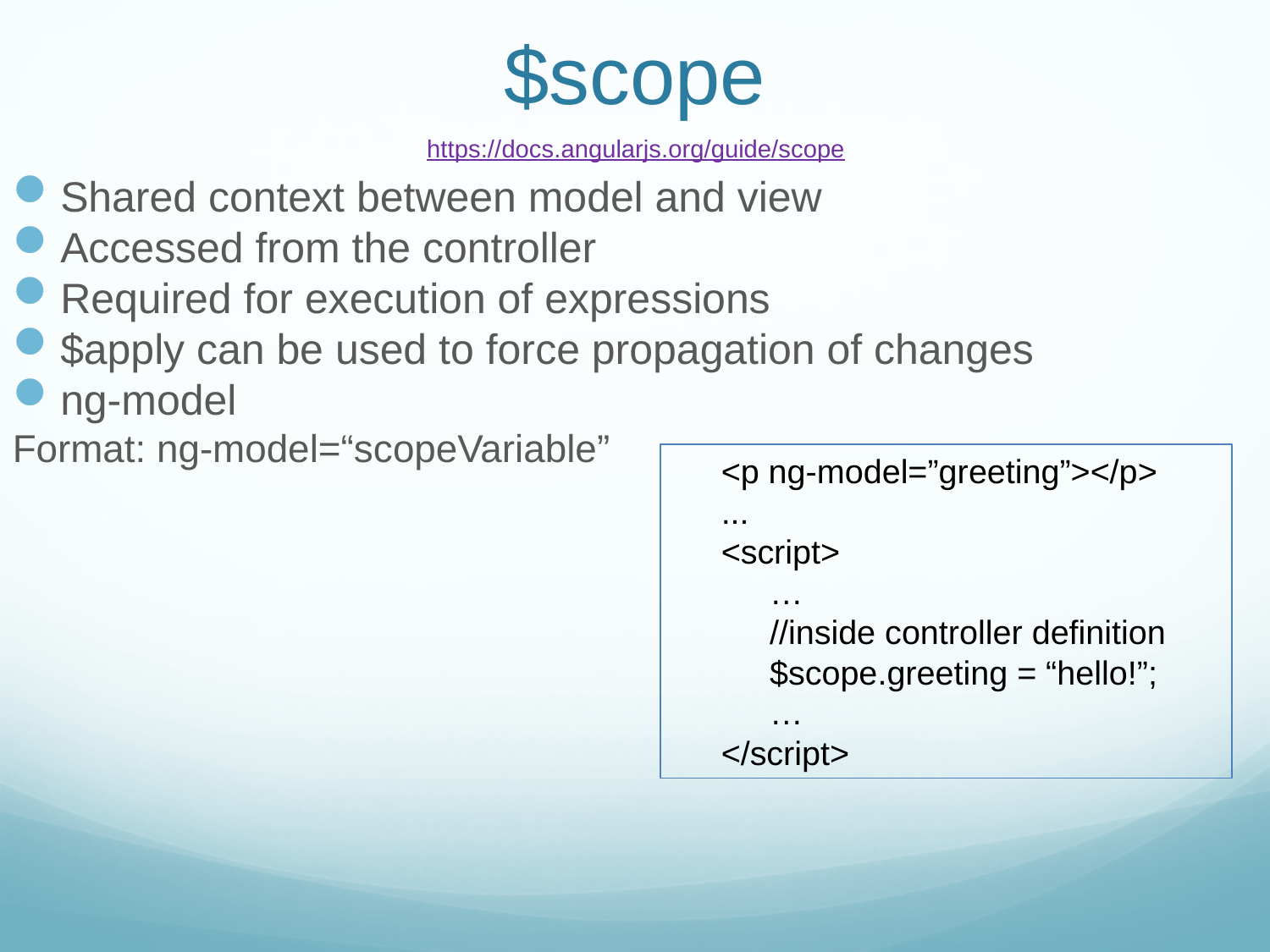

$scope
https://docs.angularjs.org/guide/scope

Shared context between model and view
Accessed from the controller
Required for execution of expressions
$apply can be used to force propagation of changes
ng-model
Format: ng-model=“scopeVariable”

<p ng-model=”greeting”></p>
...
<script>
	…
	//inside controller definition
	$scope.greeting = “hello!”;
	…
</script>